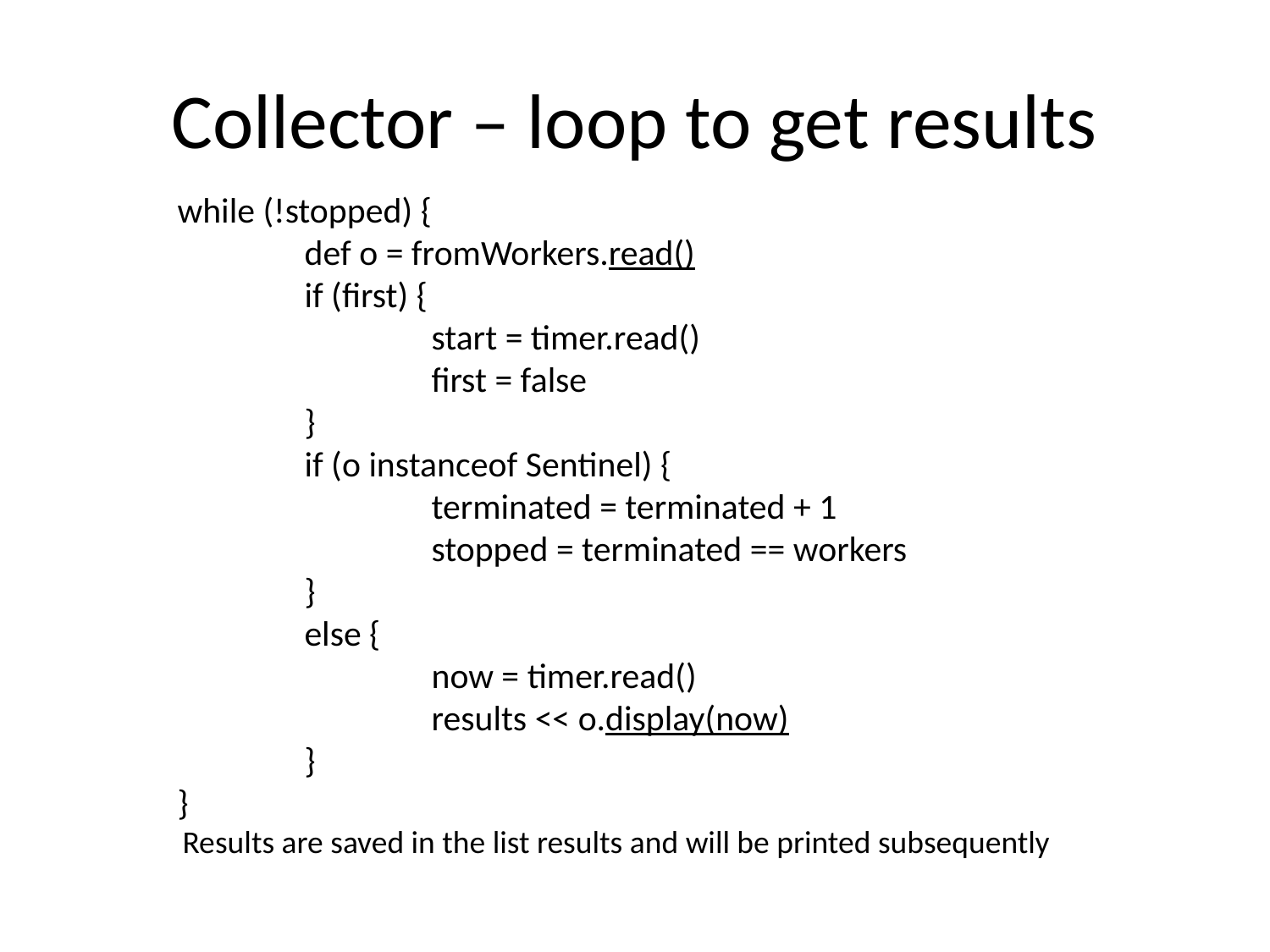

# Collector – loop to get results
while (!stopped) {
	def o = fromWorkers.read()
	if (first) {
		start = timer.read()
		first = false
	}
	if (o instanceof Sentinel) {
		terminated = terminated + 1
		stopped = terminated == workers
	}
	else {
		now = timer.read()
		results << o.display(now)
	}
}
Results are saved in the list results and will be printed subsequently